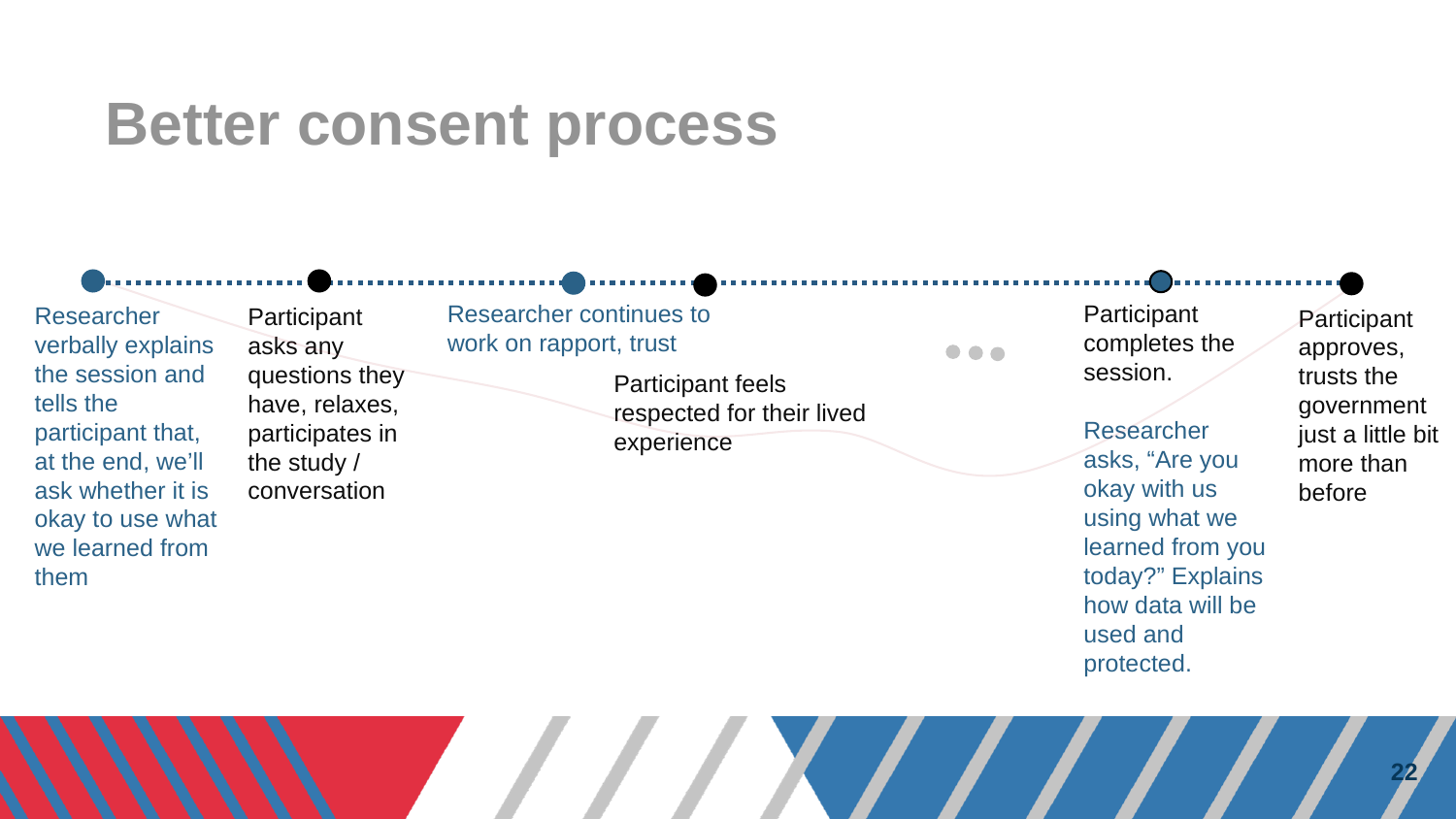

# Better consent process

Researcher continues to work on rapport, trust

Participant completes the session.

Researcher asks, “Are you okay with us using what we learned from you today?” Explains how data will be used and protected.
Researcher verbally explains the session and tells the participant that, at the end, we’ll ask whether it is okay to use what we learned from them
Participant asks any questions they have, relaxes, participates in the study / conversation
Participant approves, trusts the government just a little bit more than before

Participant feels respected for their lived experience
22